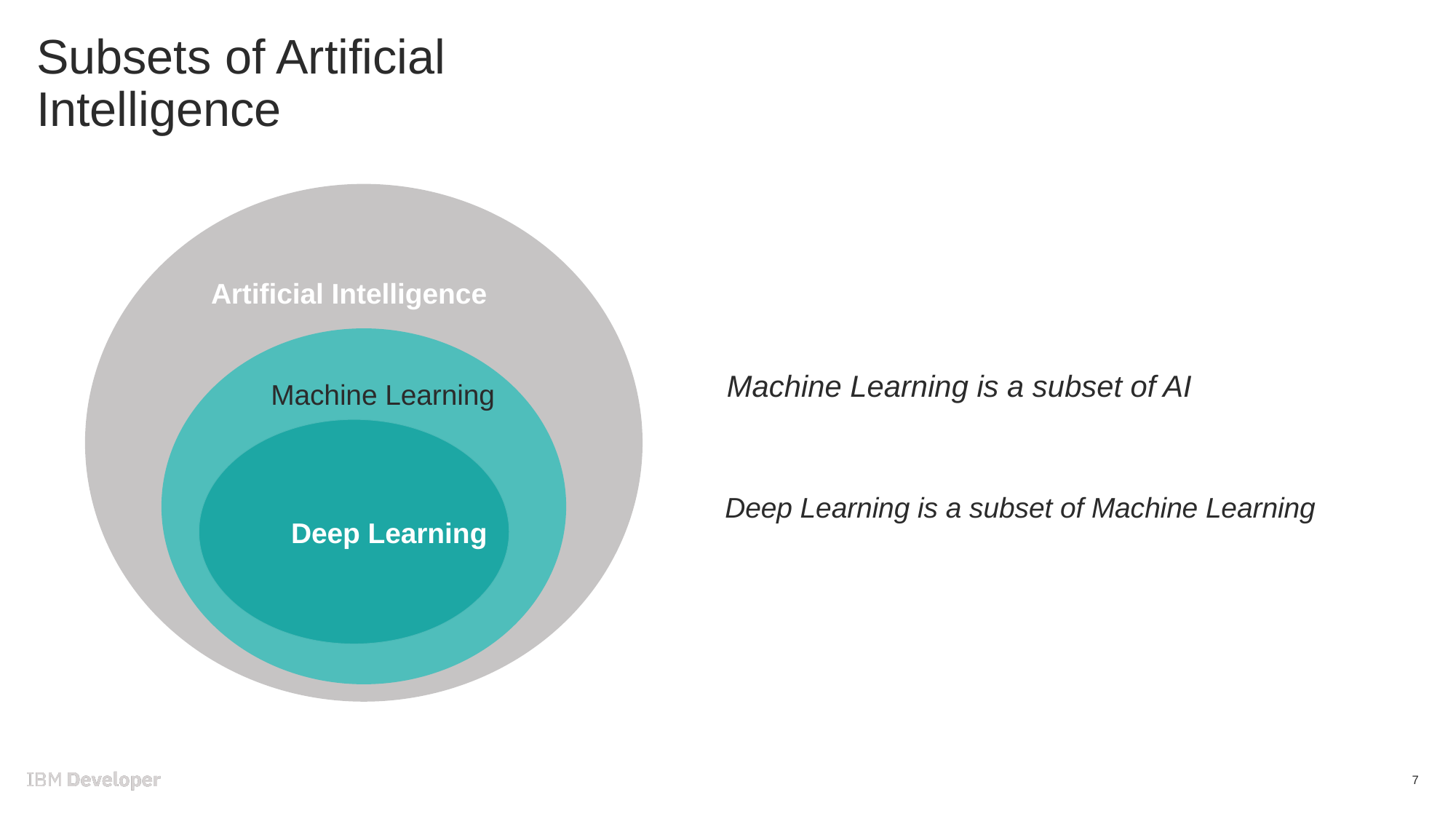

# Subsets of Artificial Intelligence

Deep Learning
Machine Learning
Artificial Intelligence
Machine Learning is a subset of AI
Deep Learning is a subset of Machine Learning
7